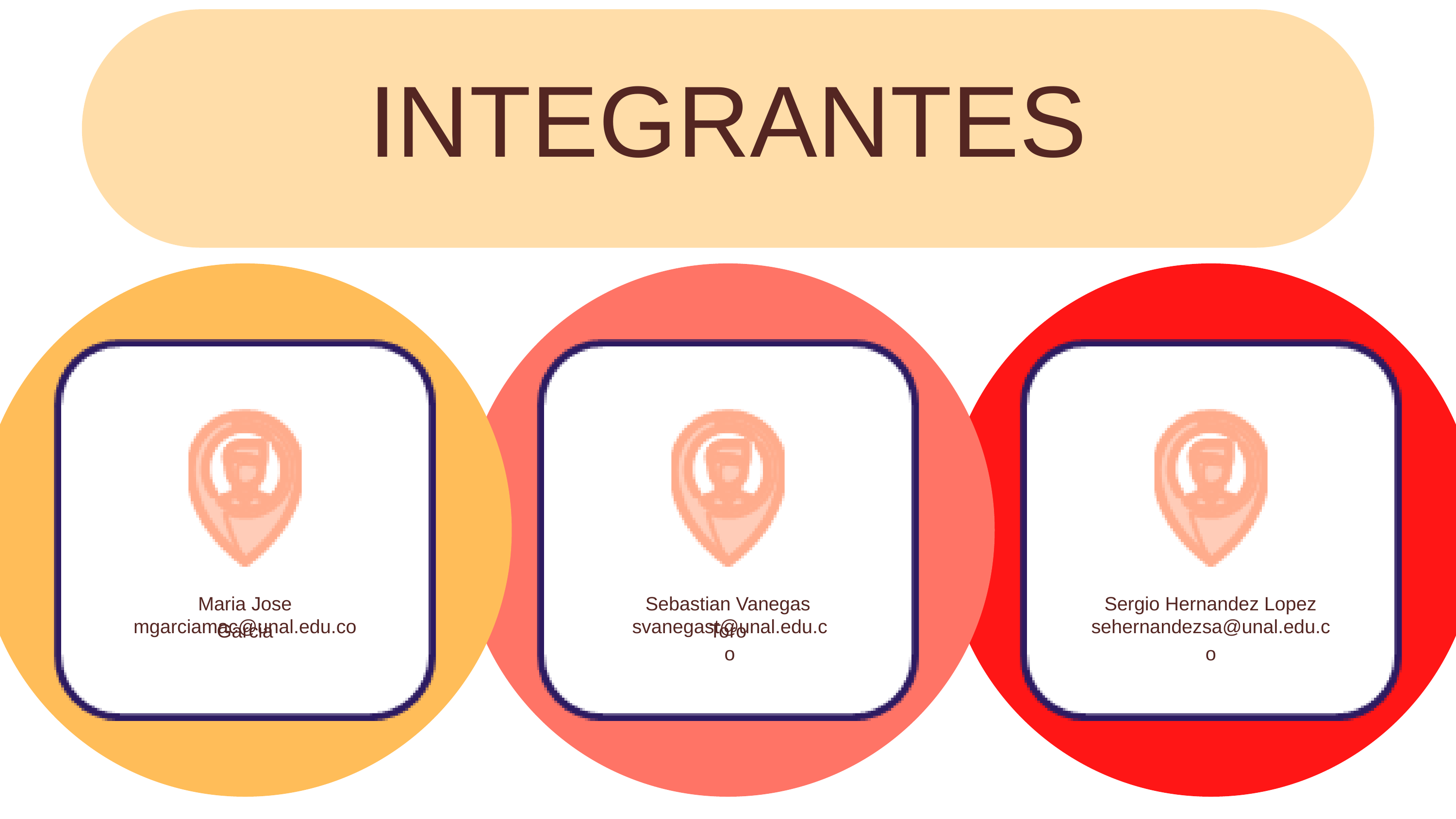

INTEGRANTES

Maria Jose Garcia
Sebastian Vanegas Toro
Sergio Hernandez Lopez
mgarciamac@unal.edu.co
svanegast@unal.edu.co
sehernandezsa@unal.edu.co